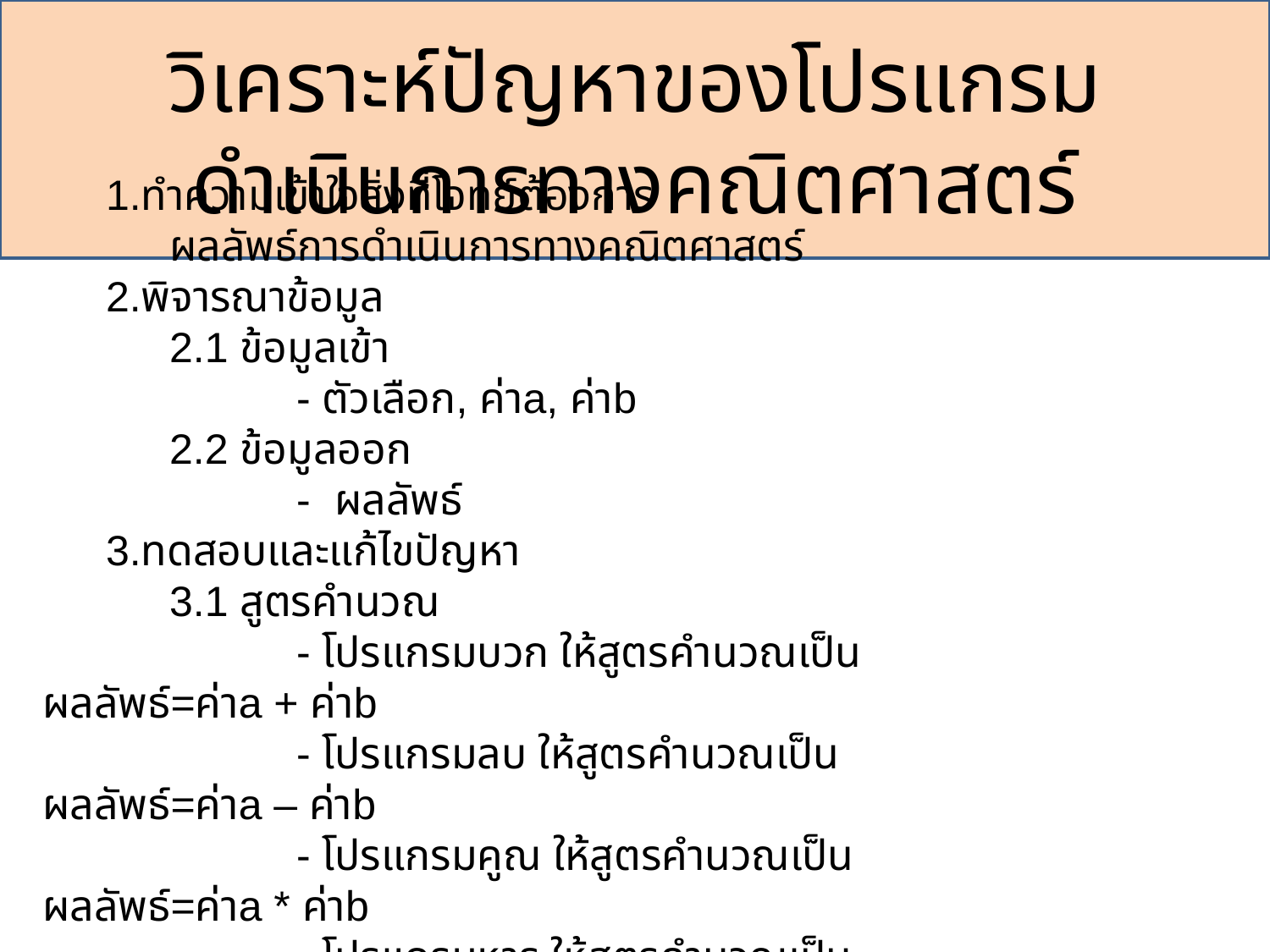

วิเคราะห์ปัญหาของโปรแกรม
ดำเนินการทางคณิตศาสตร์
1.ทำความเข้าใจสิ่งที่โจทย์ต้องการ
	ผลลัพธ์การดำเนินการทางคณิตศาสตร์
2.พิจารณาข้อมูล
	2.1 ข้อมูลเข้า
		- ตัวเลือก, ค่าa, ค่าb
	2.2 ข้อมูลออก
		-  ผลลัพธ์
3.ทดสอบและแก้ไขปัญหา
	3.1 สูตรคำนวณ
		- โปรแกรมบวก ให้สูตรคำนวณเป็น ผลลัพธ์=ค่าa + ค่าb
		- โปรแกรมลบ ให้สูตรคำนวณเป็น  ผลลัพธ์=ค่าa – ค่าb
		- โปรแกรมคูณ ให้สูตรคำนวณเป็น  ผลลัพธ์=ค่าa * ค่าb
		- โปรแกรมหาร ให้สูตรคำนวณเป็น  ผลลัพธ์=ค่าa / ค่าb